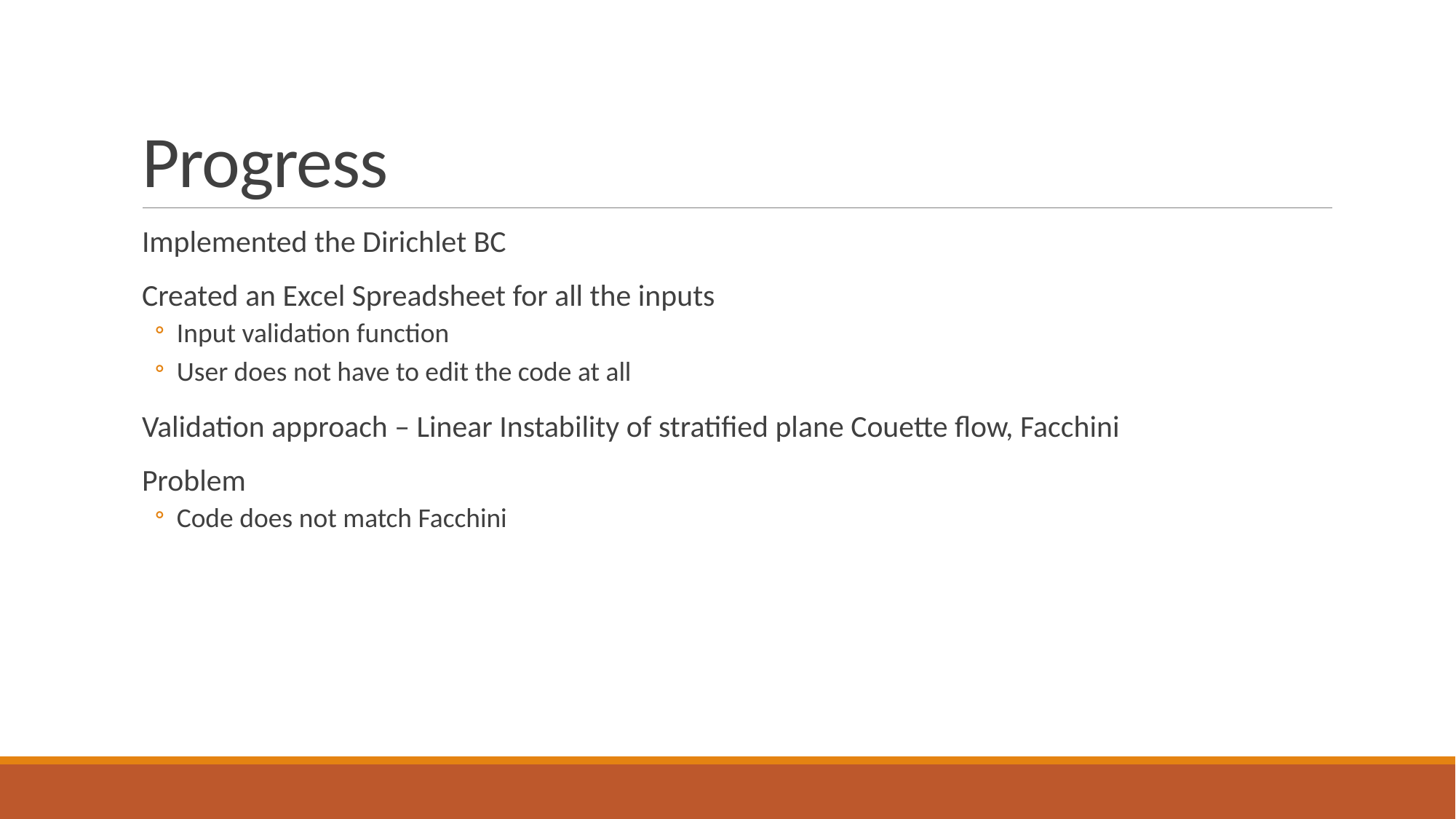

# Progress
Implemented the Dirichlet BC
Created an Excel Spreadsheet for all the inputs
Input validation function
User does not have to edit the code at all
Validation approach – Linear Instability of stratified plane Couette flow, Facchini
Problem
Code does not match Facchini